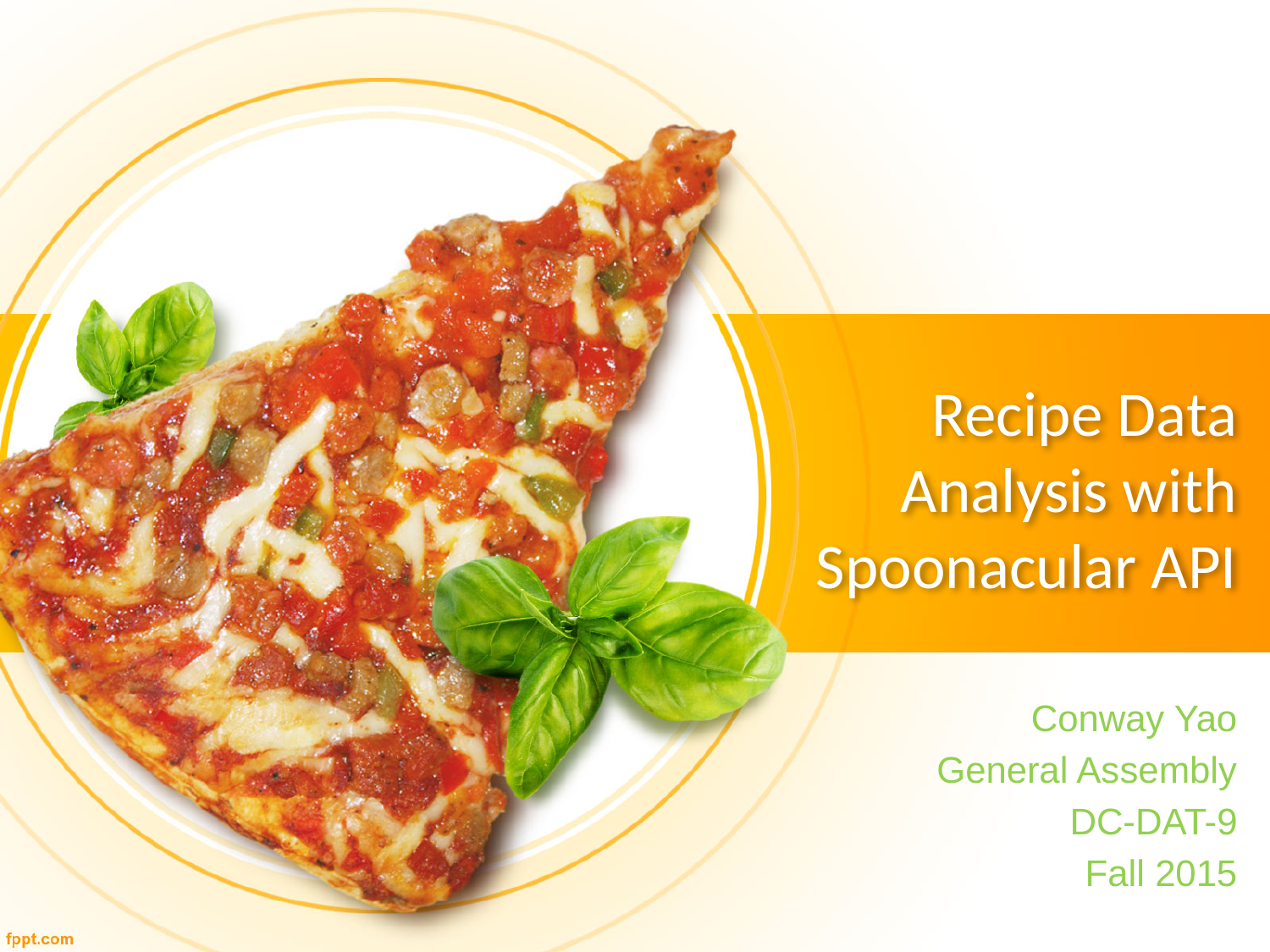

# Recipe Data Analysis with Spoonacular API
Conway Yao
General Assembly
DC-DAT-9
Fall 2015